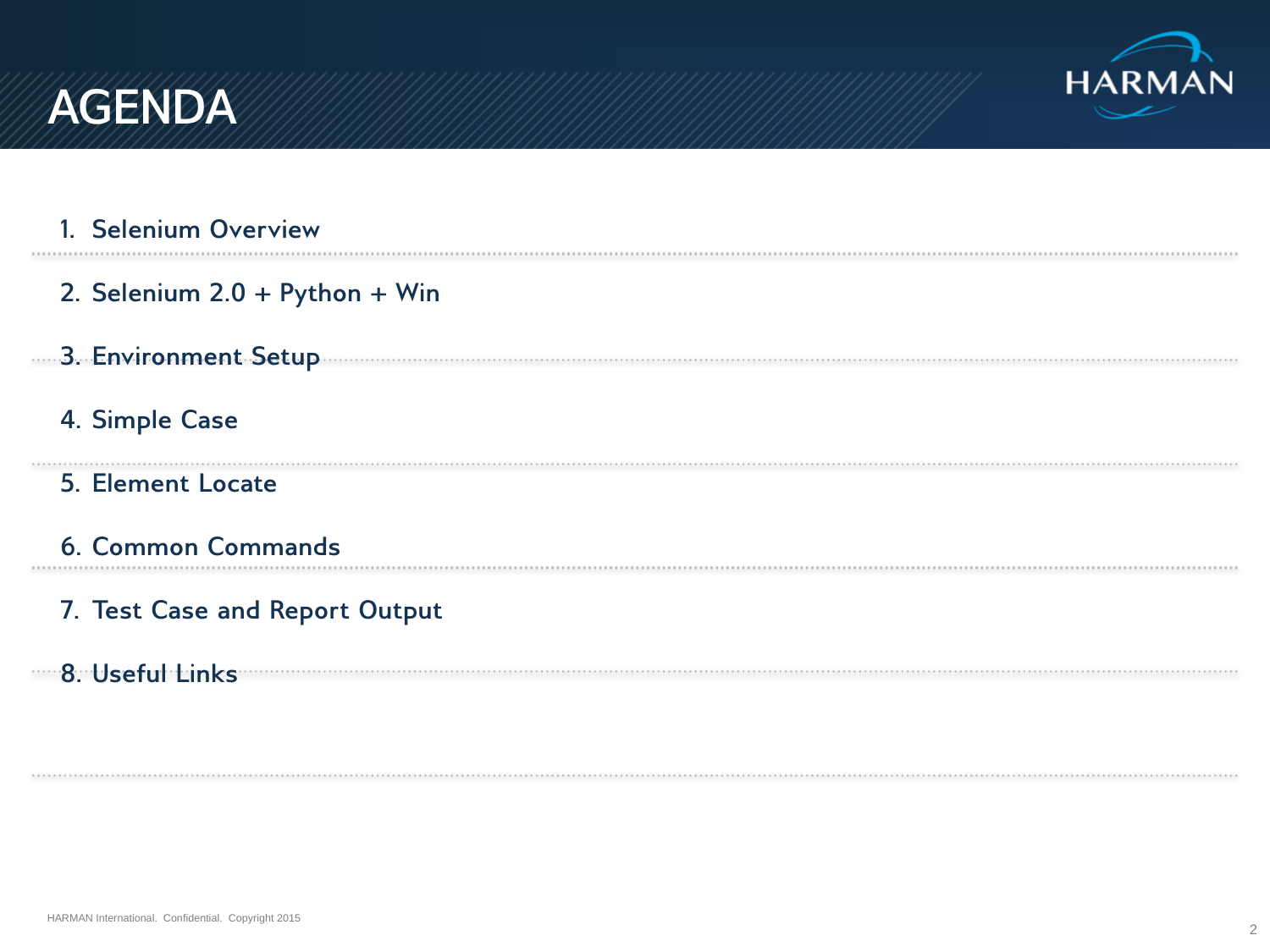

AGENDA
Selenium Overview
Selenium 2.0 + Python + Win
Environment Setup
Simple Case
Element Locate
Common Commands
Test Case and Report Output
Useful Links